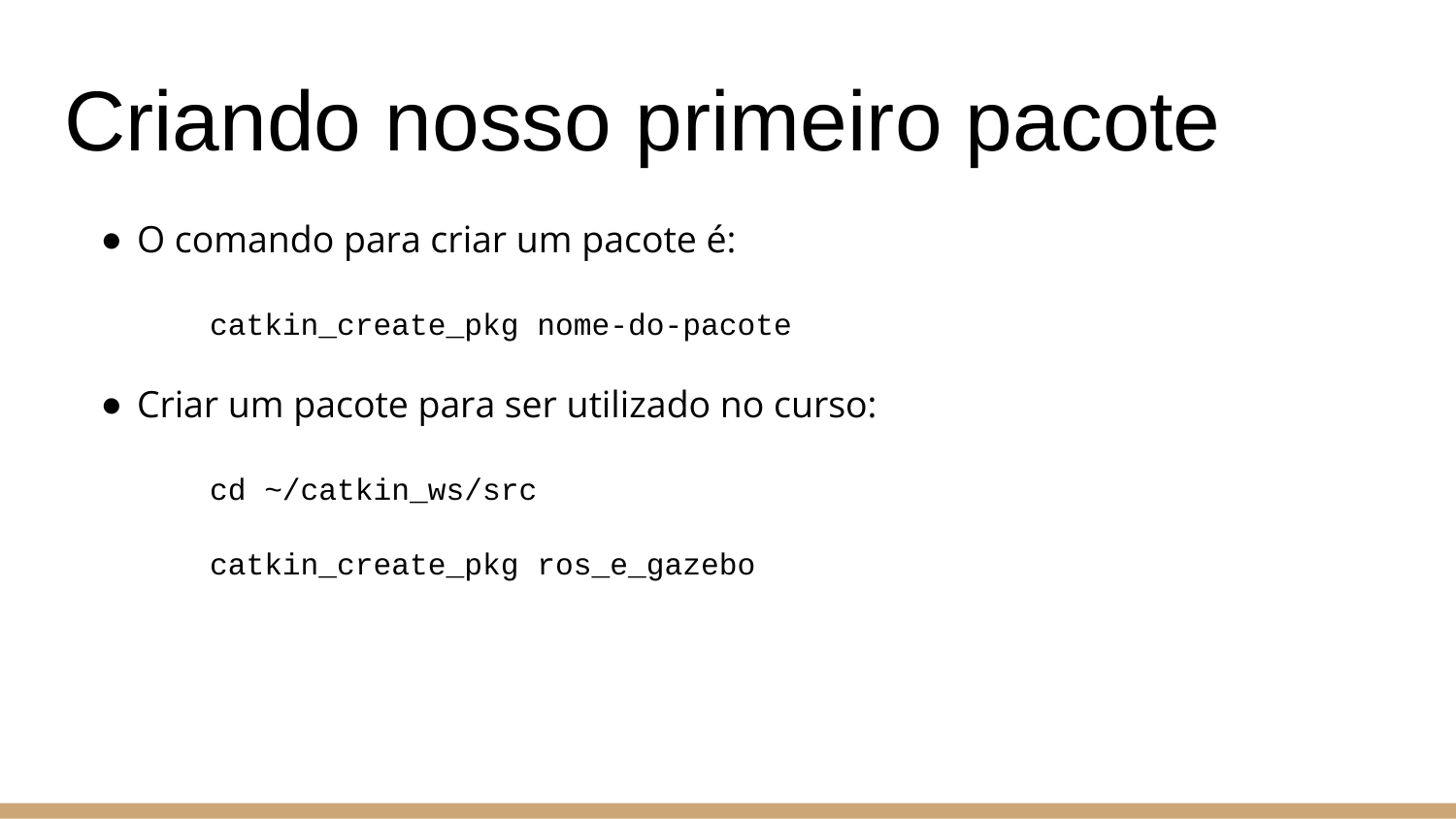

# Criando nosso primeiro pacote
O comando para criar um pacote é:
	catkin_create_pkg nome-do-pacote
Criar um pacote para ser utilizado no curso:
	cd ~/catkin_ws/src
	catkin_create_pkg ros_e_gazebo